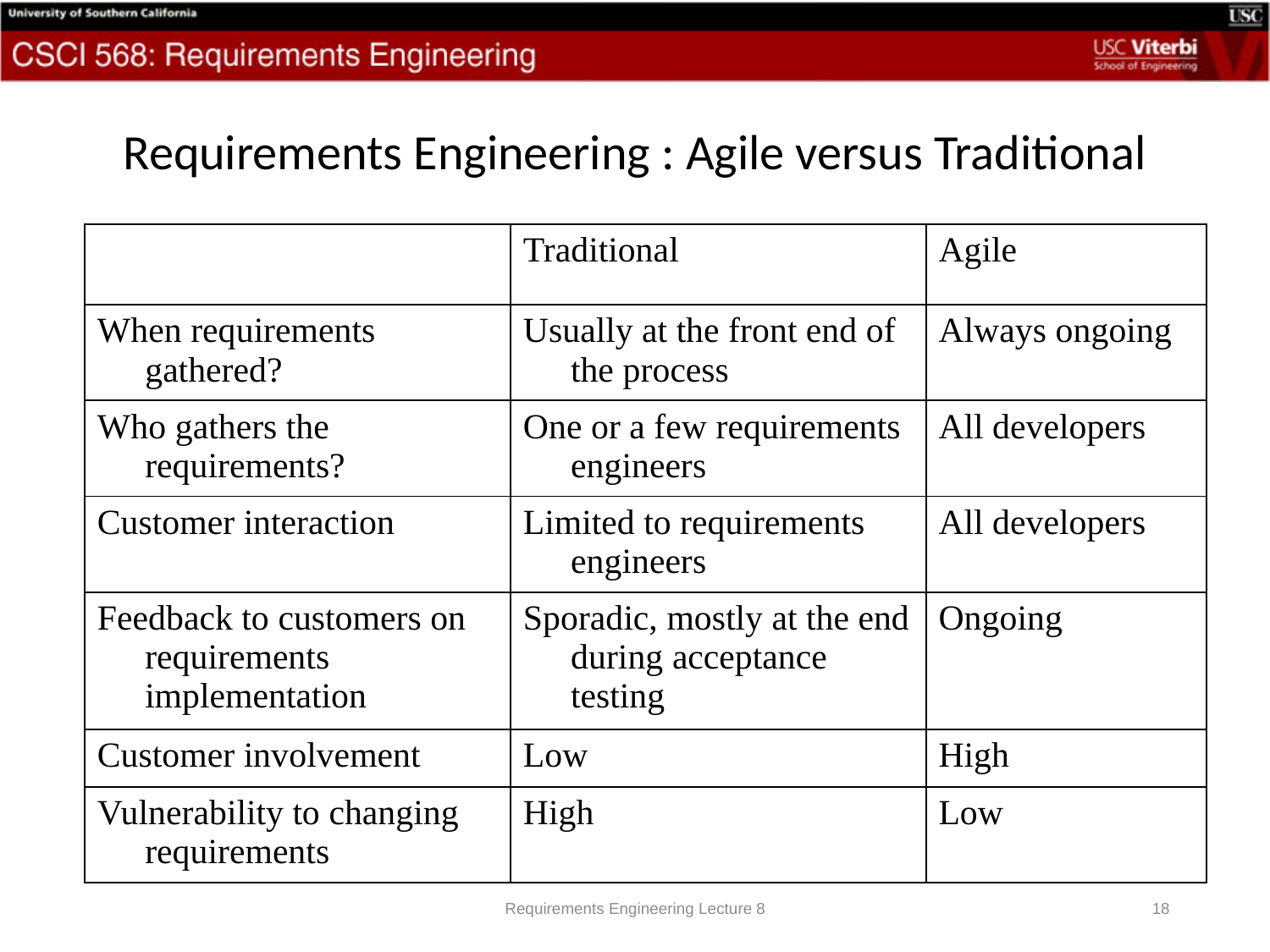

# Requirements Engineering : Agile versus Traditional
|  | Traditional | Agile |
| --- | --- | --- |
| When requirements gathered? | Usually at the front end of the process | Always ongoing |
| Who gathers the requirements? | One or a few requirements engineers | All developers |
| Customer interaction | Limited to requirements engineers | All developers |
| Feedback to customers on requirements implementation | Sporadic, mostly at the end during acceptance testing | Ongoing |
| Customer involvement | Low | High |
| Vulnerability to changing requirements | High | Low |

Requirements Engineering Lecture 8
18